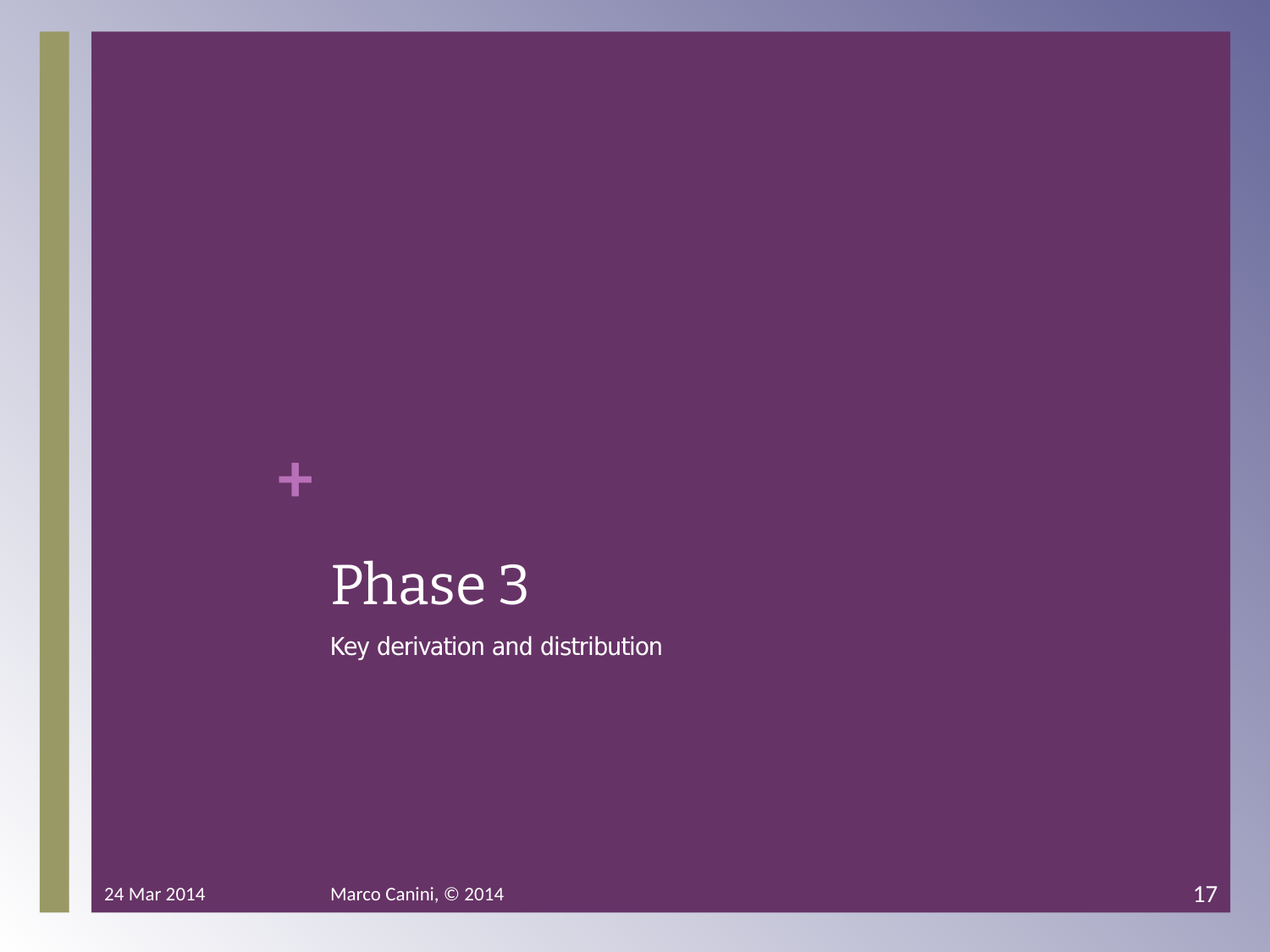

# Phase 3
Key derivation and distribution
24 Mar 2014
Marco Canini, © 2014
17